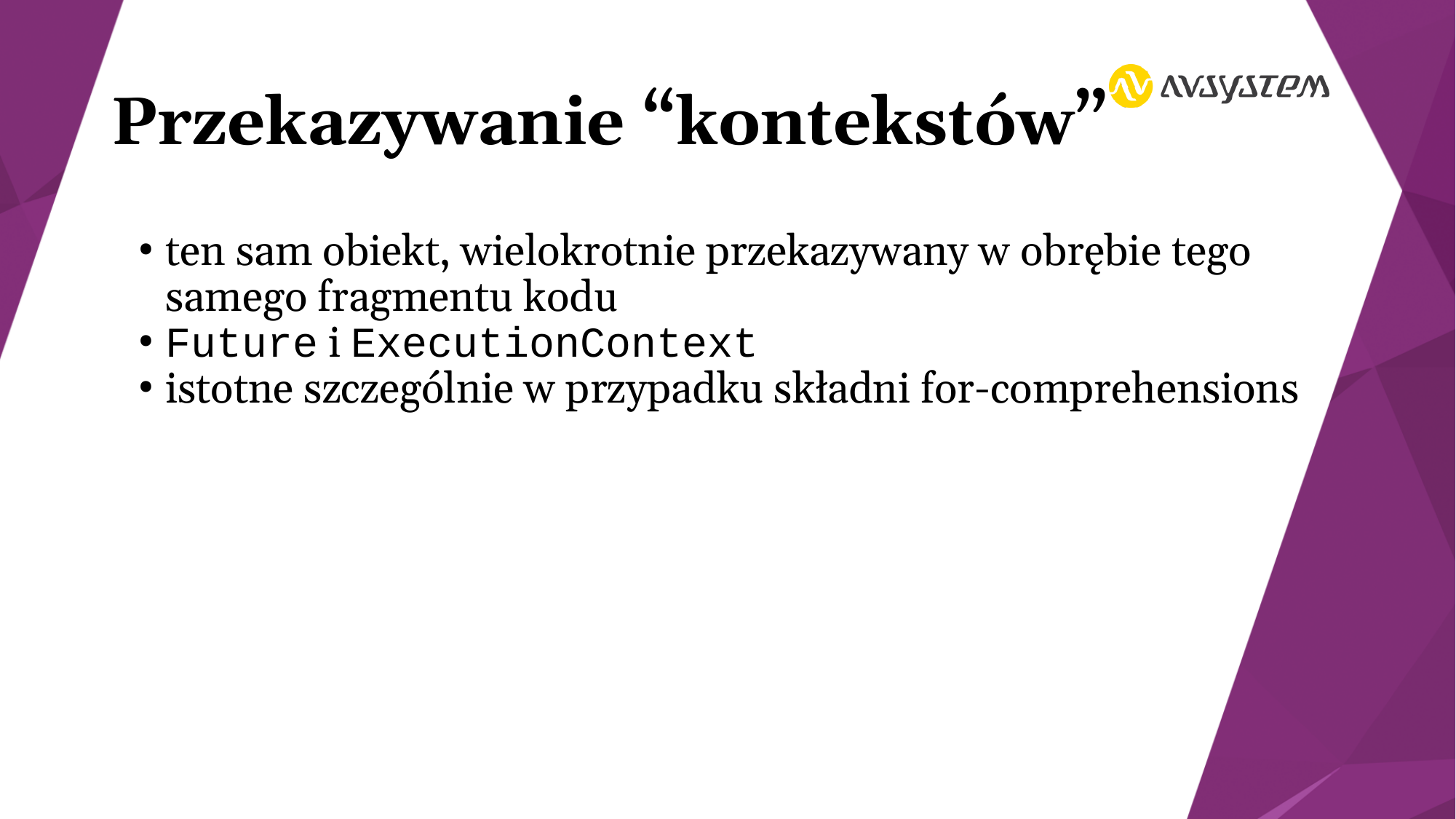

# Przekazywanie “kontekstów”
ten sam obiekt, wielokrotnie przekazywany w obrębie tego samego fragmentu kodu
Future i ExecutionContext
istotne szczególnie w przypadku składni for-comprehensions